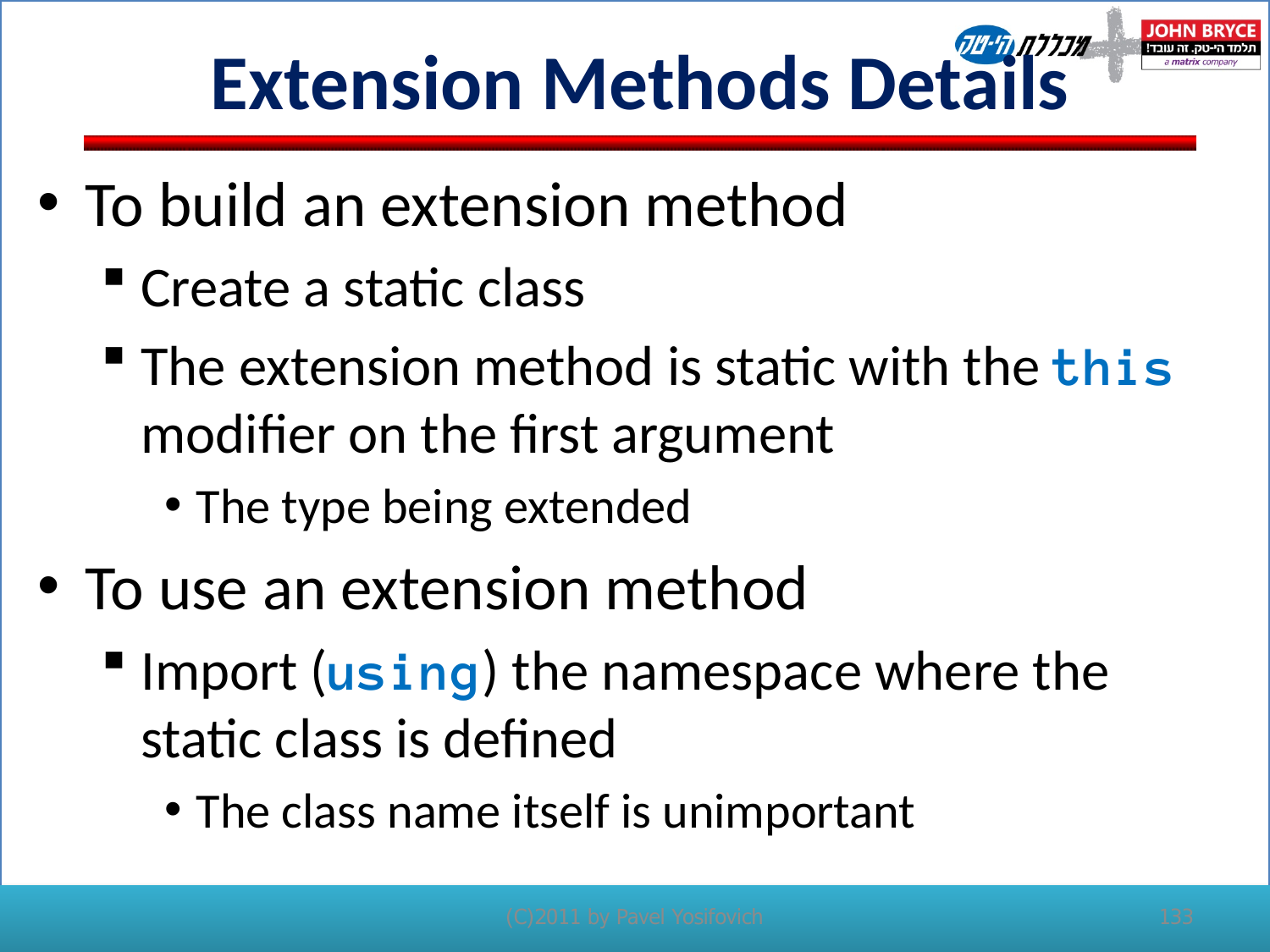

# Extension Methods Details
To build an extension method
Create a static class
The extension method is static with the this modifier on the first argument
The type being extended
To use an extension method
Import (using) the namespace where the static class is defined
The class name itself is unimportant
(C)2011 by Pavel Yosifovich
133